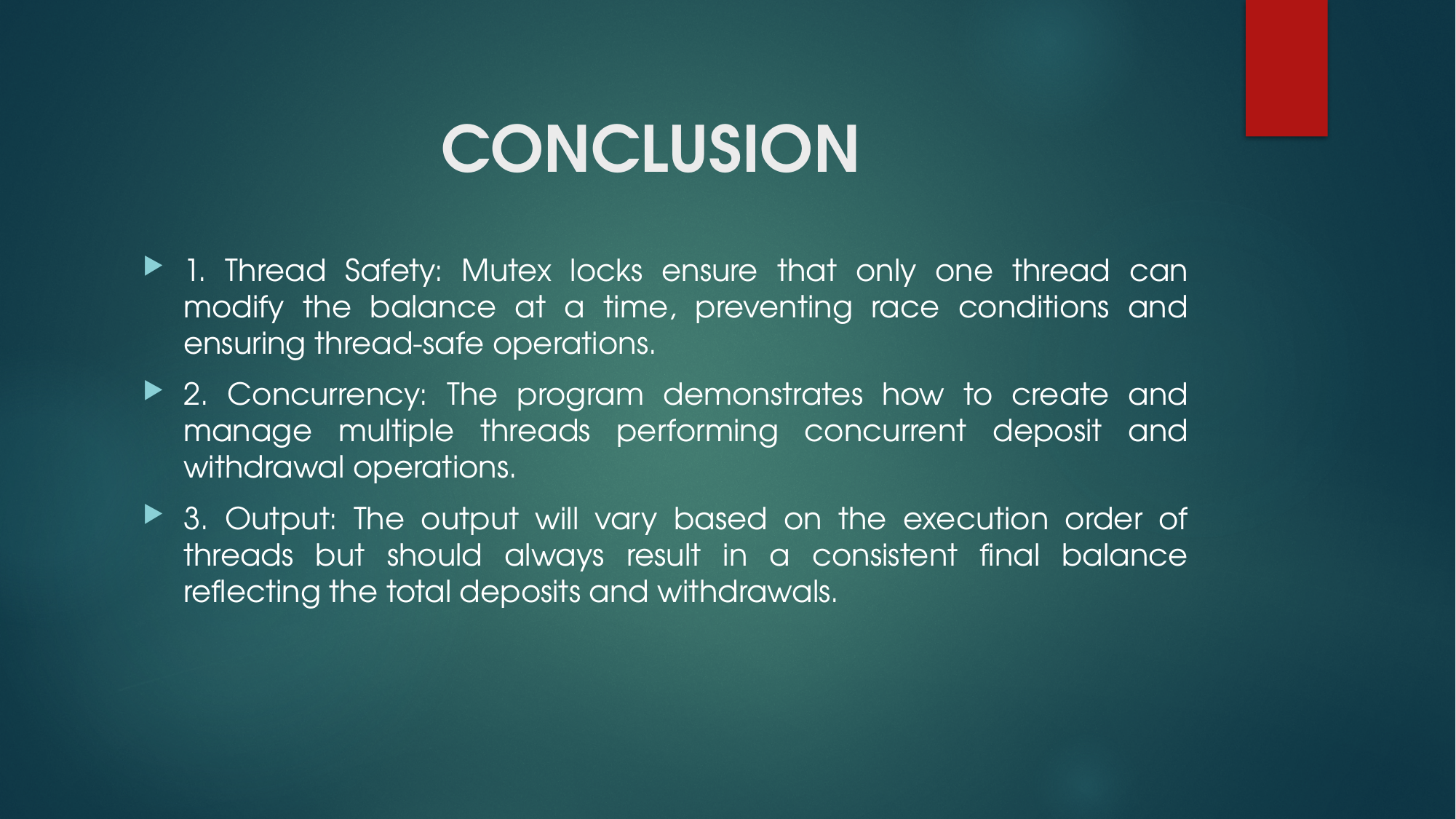

# CONCLUSION
1. Thread Safety: Mutex locks ensure that only one thread can modify the balance at a time, preventing race conditions and ensuring thread-safe operations.
2. Concurrency: The program demonstrates how to create and manage multiple threads performing concurrent deposit and withdrawal operations.
3. Output: The output will vary based on the execution order of threads but should always result in a consistent final balance reflecting the total deposits and withdrawals.